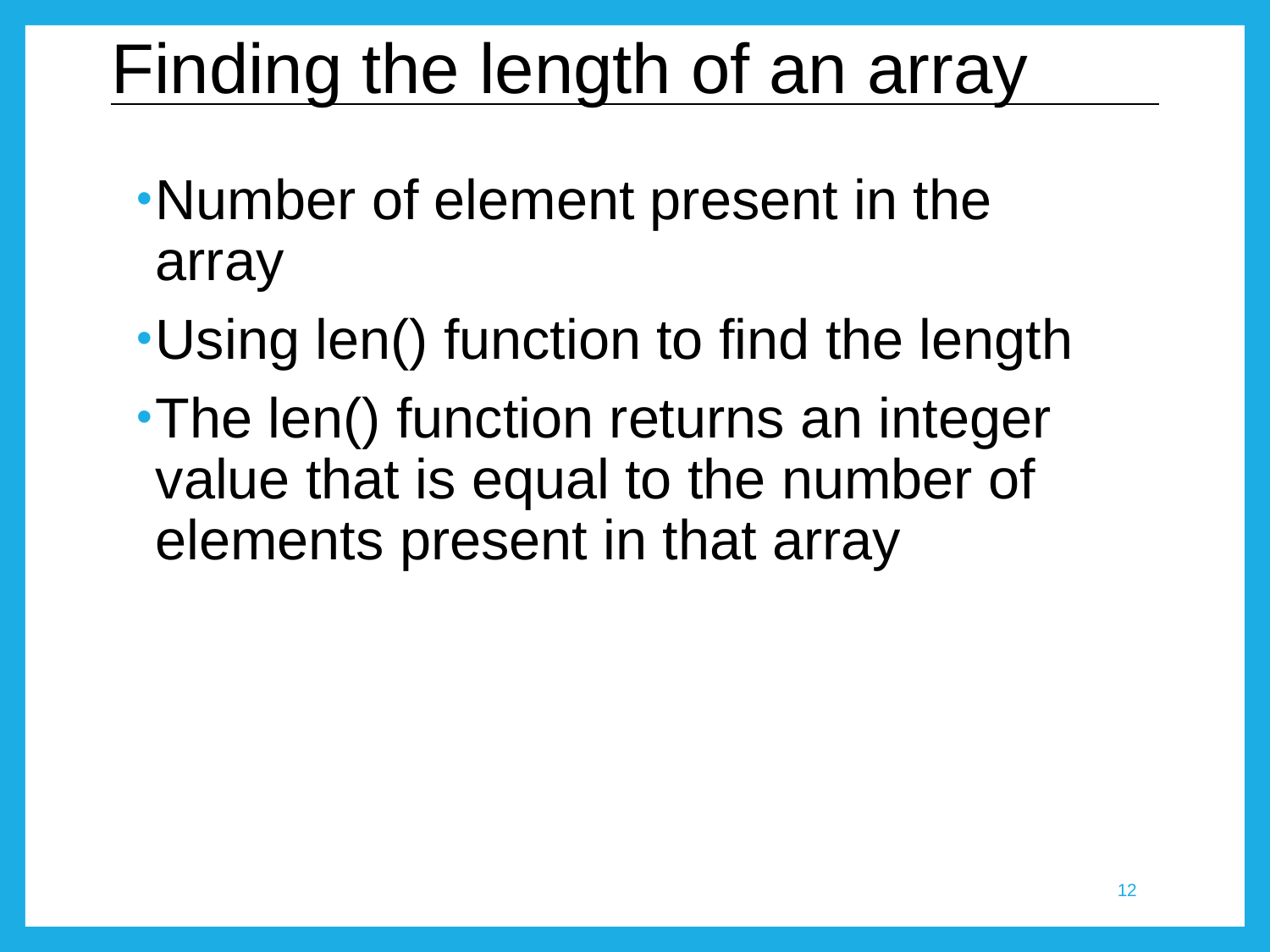

# Finding the length of an array
Number of element present in the array
Using len() function to find the length
The len() function returns an integer value that is equal to the number of elements present in that array

12